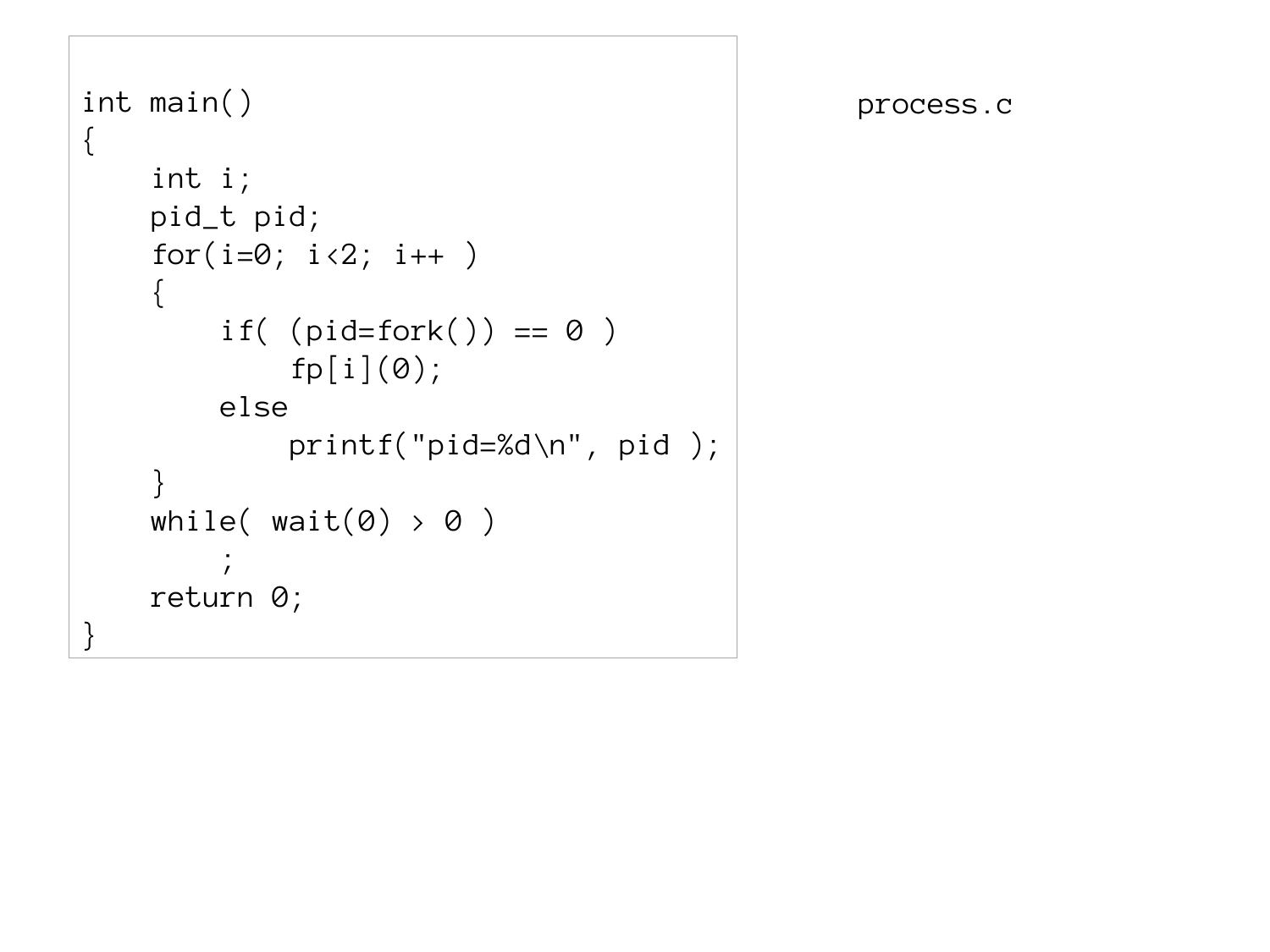

int main()
{
    int i;
    pid_t pid;
    for(i=0; i<2; i++ )
    {
        if( (pid=fork()) == 0 )
            fp[i](0);
        else
            printf("pid=%d\n", pid );
    }
    while( wait(0) > 0 )
        ;
    return 0;
}
process.c